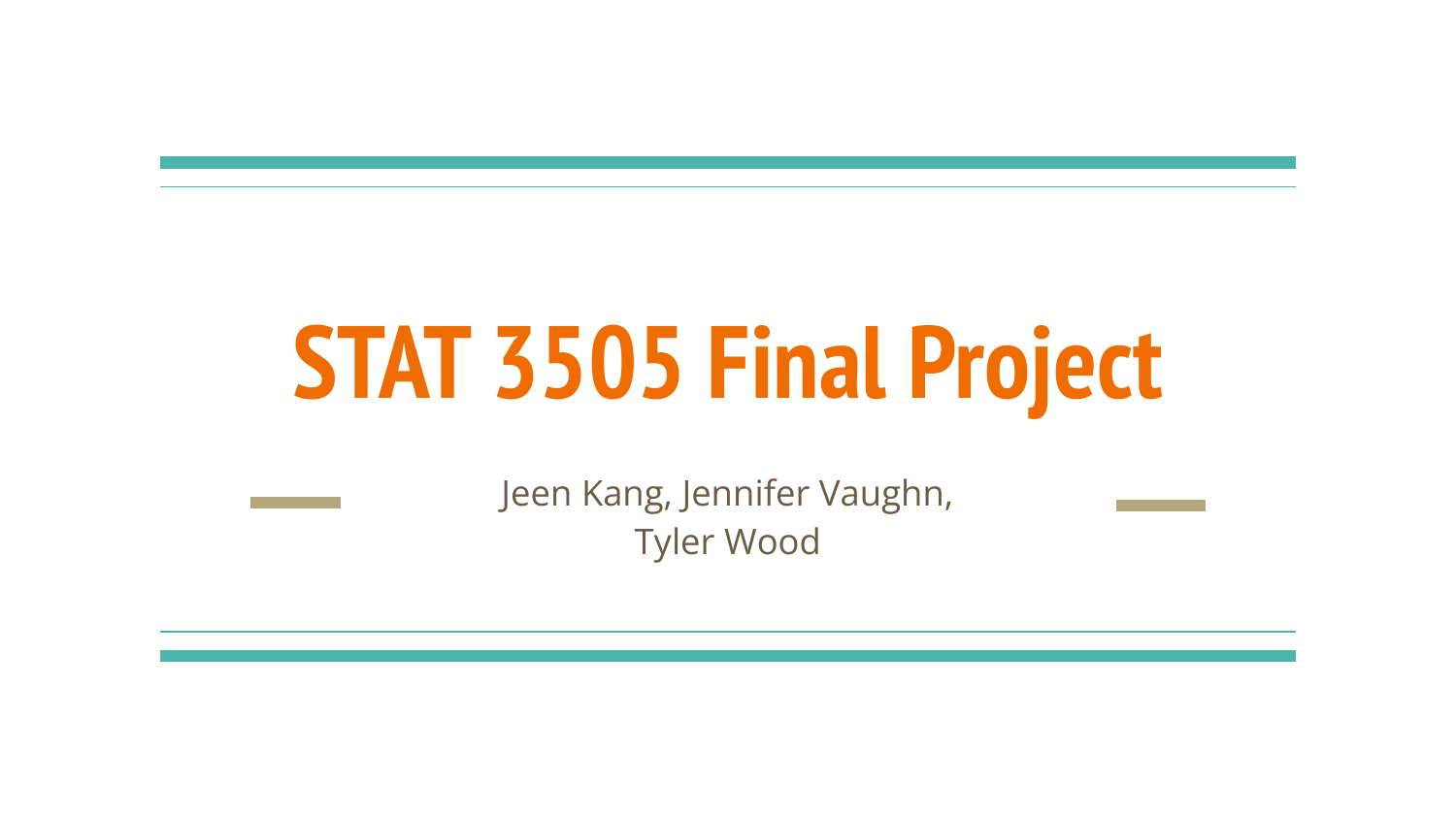

# STAT 3505 Final Project
Jeen Kang, Jennifer Vaughn,
Tyler Wood